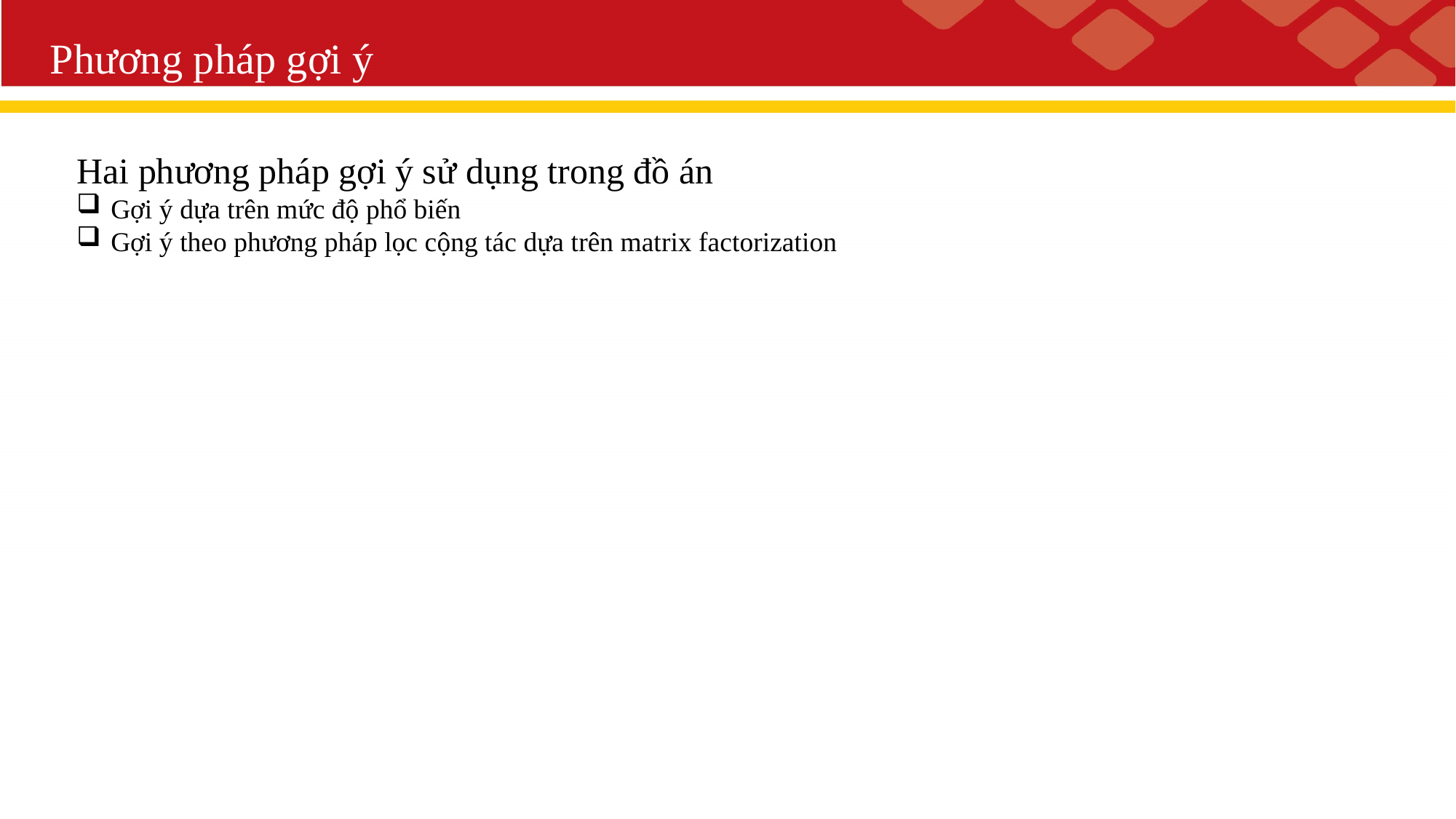

Phương pháp gợi ý
Hai phương pháp gợi ý sử dụng trong đồ án
Gợi ý dựa trên mức độ phổ biến
Gợi ý theo phương pháp lọc cộng tác dựa trên matrix factorization